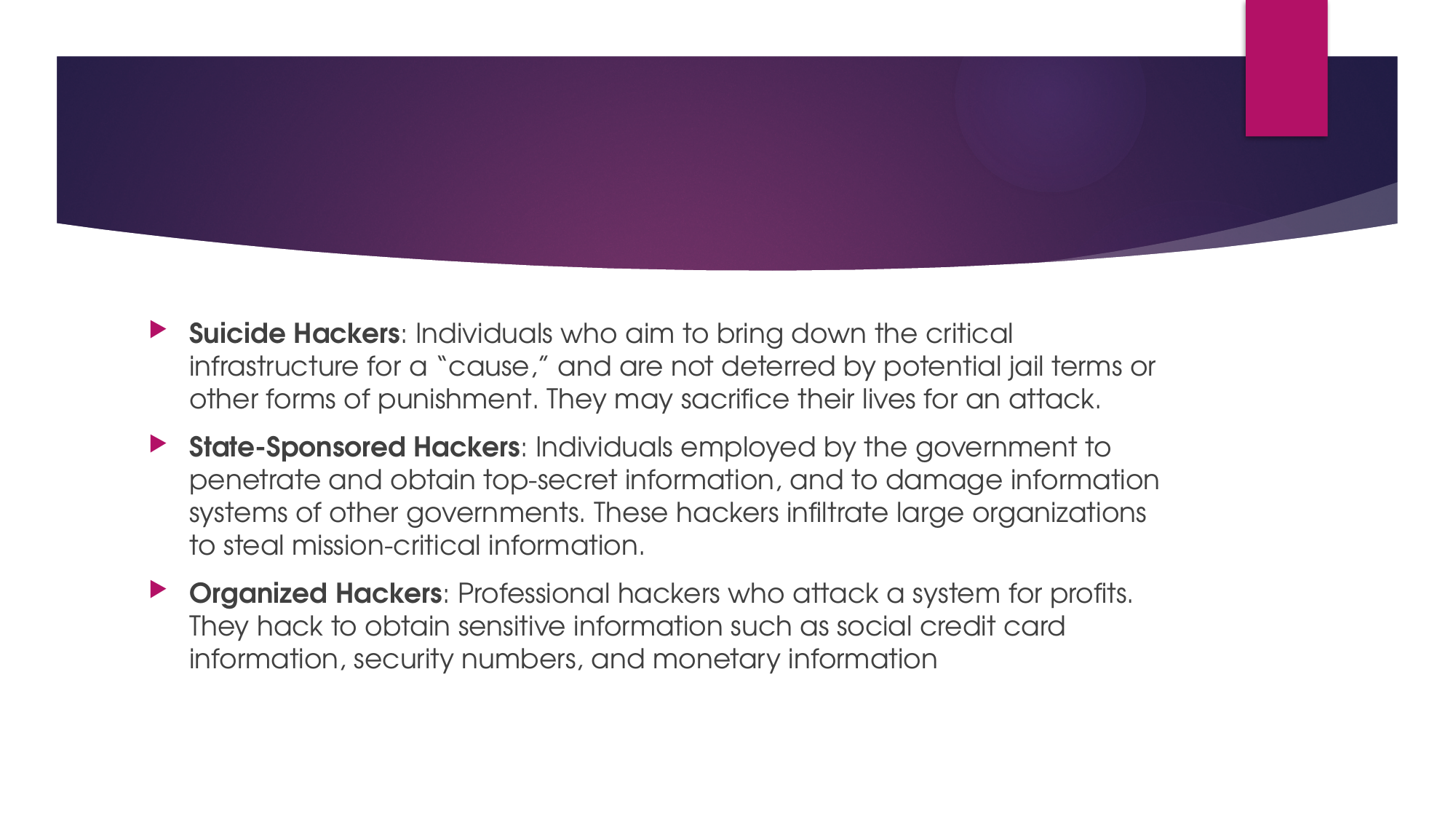

#
Suicide Hackers: Individuals who aim to bring down the critical infrastructure for a “cause,” and are not deterred by potential jail terms or other forms of punishment. They may sacrifice their lives for an attack.
State-Sponsored Hackers: Individuals employed by the government to penetrate and obtain top-secret information, and to damage information systems of other governments. These hackers infiltrate large organizations to steal mission-critical information.
Organized Hackers: Professional hackers who attack a system for profits. They hack to obtain sensitive information such as social credit card information, security numbers, and monetary information